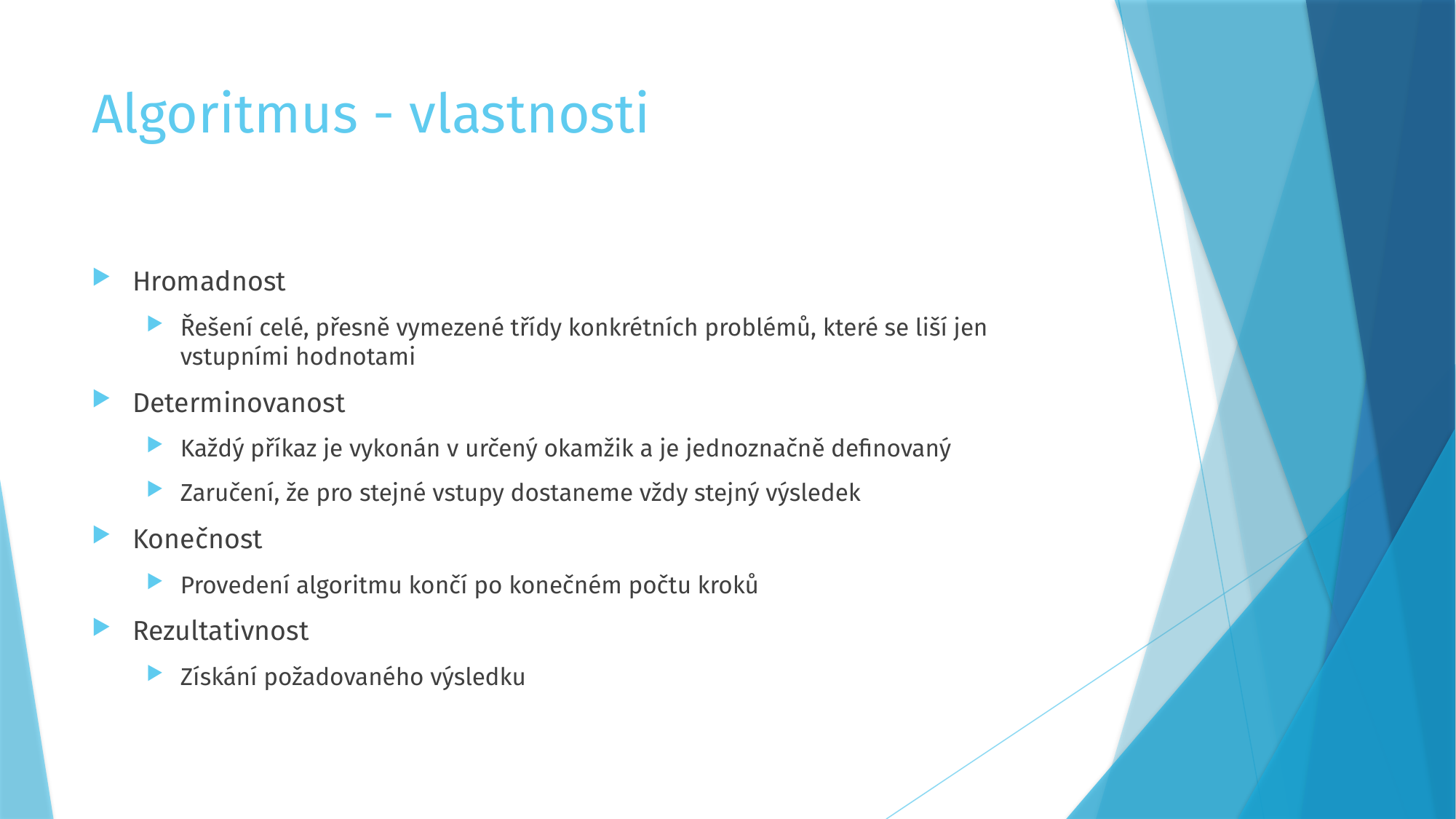

# Algoritmus - vlastnosti
Hromadnost
Řešení celé, přesně vymezené třídy konkrétních problémů, které se liší jen vstupními hodnotami
Determinovanost
Každý příkaz je vykonán v určený okamžik a je jednoznačně definovaný
Zaručení, že pro stejné vstupy dostaneme vždy stejný výsledek
Konečnost
Provedení algoritmu končí po konečném počtu kroků
Rezultativnost
Získání požadovaného výsledku